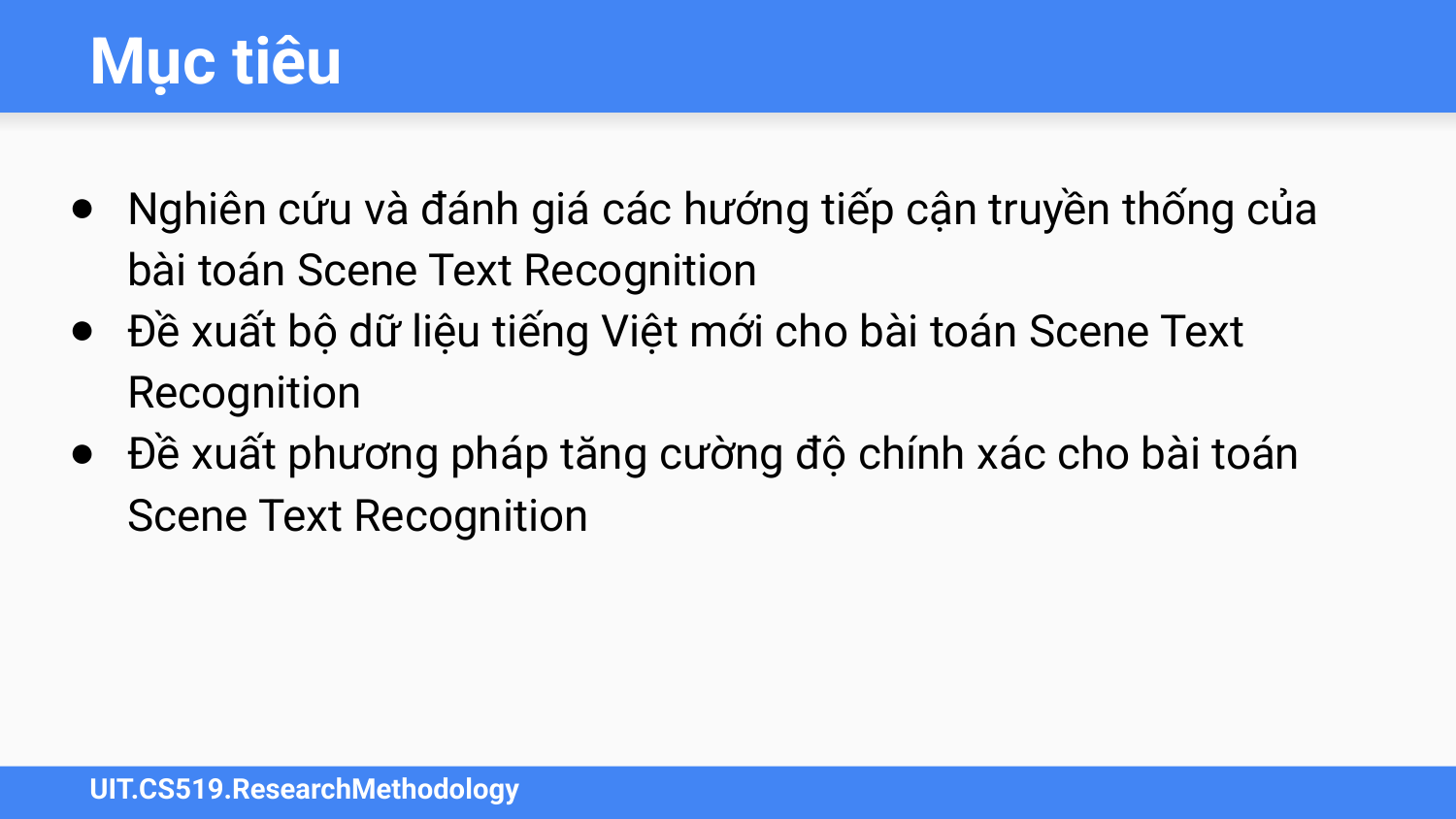

# Mục tiêu
Nghiên cứu và đánh giá các hướng tiếp cận truyền thống của bài toán Scene Text Recognition
Đề xuất bộ dữ liệu tiếng Việt mới cho bài toán Scene Text Recognition
Đề xuất phương pháp tăng cường độ chính xác cho bài toán Scene Text Recognition